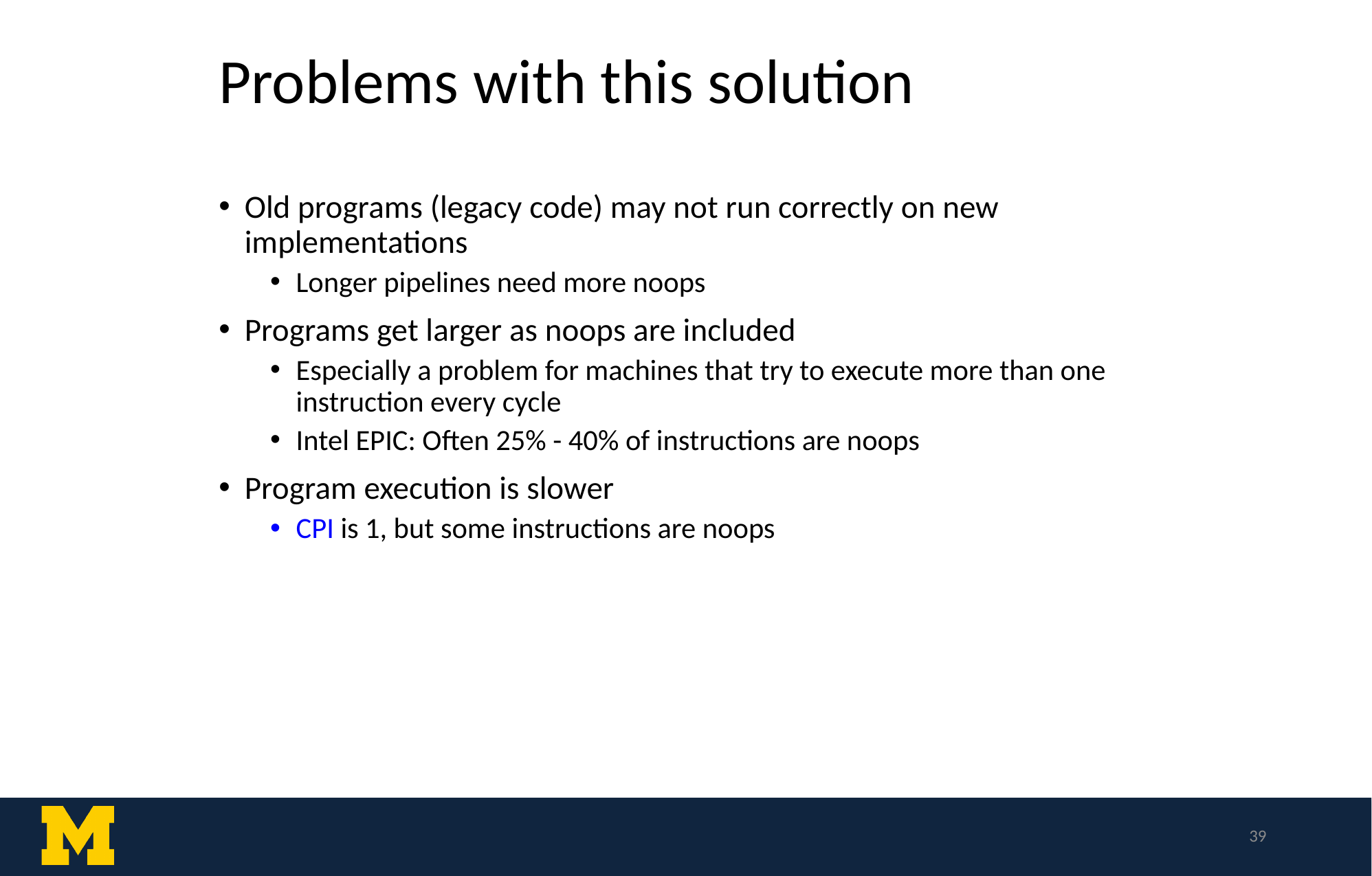

Problems with this solution
Old programs (legacy code) may not run correctly on new implementations
Longer pipelines need more noops
Programs get larger as noops are included
Especially a problem for machines that try to execute more than one instruction every cycle
Intel EPIC: Often 25% - 40% of instructions are noops
Program execution is slower
CPI is 1, but some instructions are noops
39